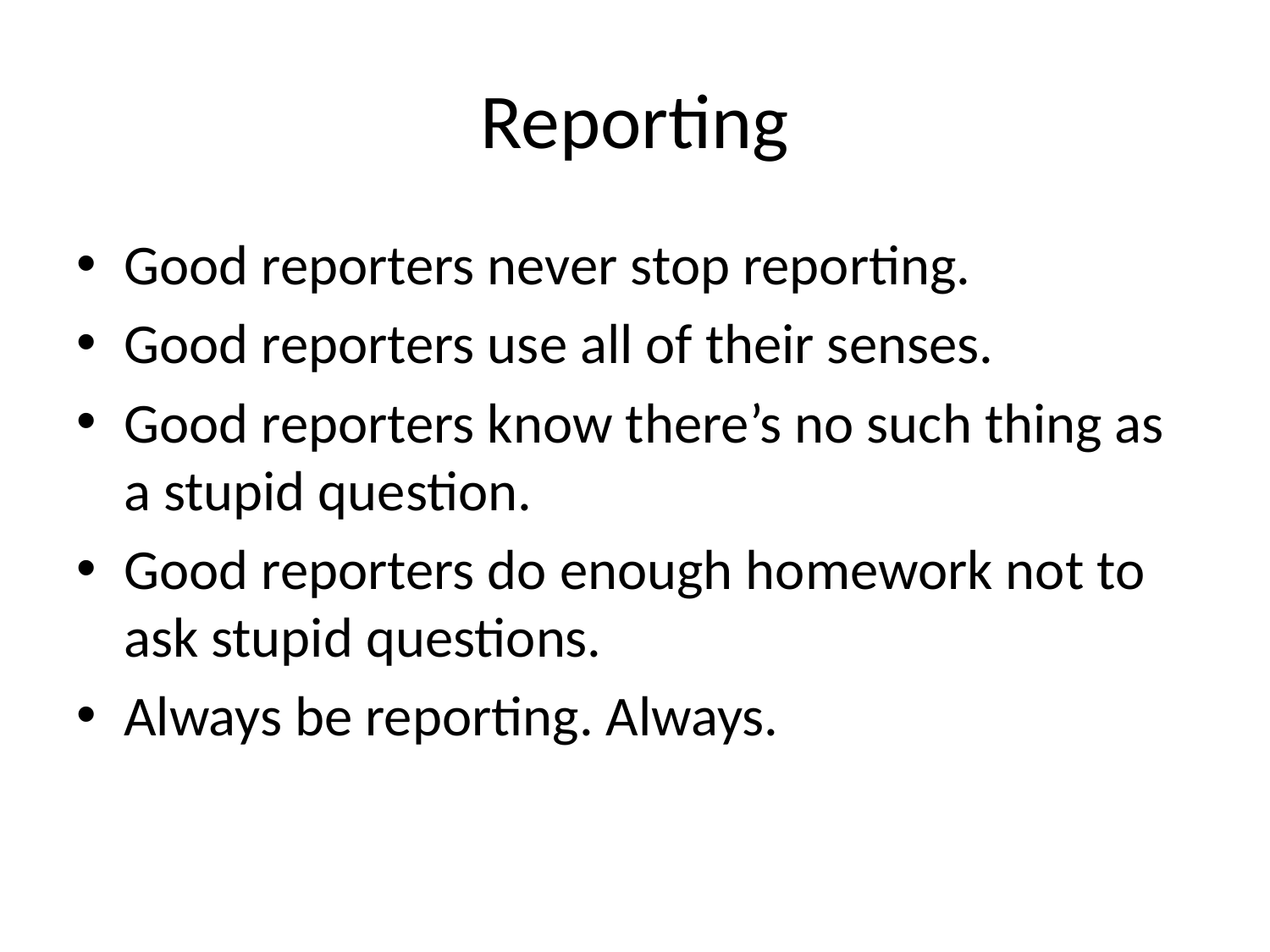

# Reporting
Good reporters never stop reporting.
Good reporters use all of their senses.
Good reporters know there’s no such thing as a stupid question.
Good reporters do enough homework not to ask stupid questions.
Always be reporting. Always.